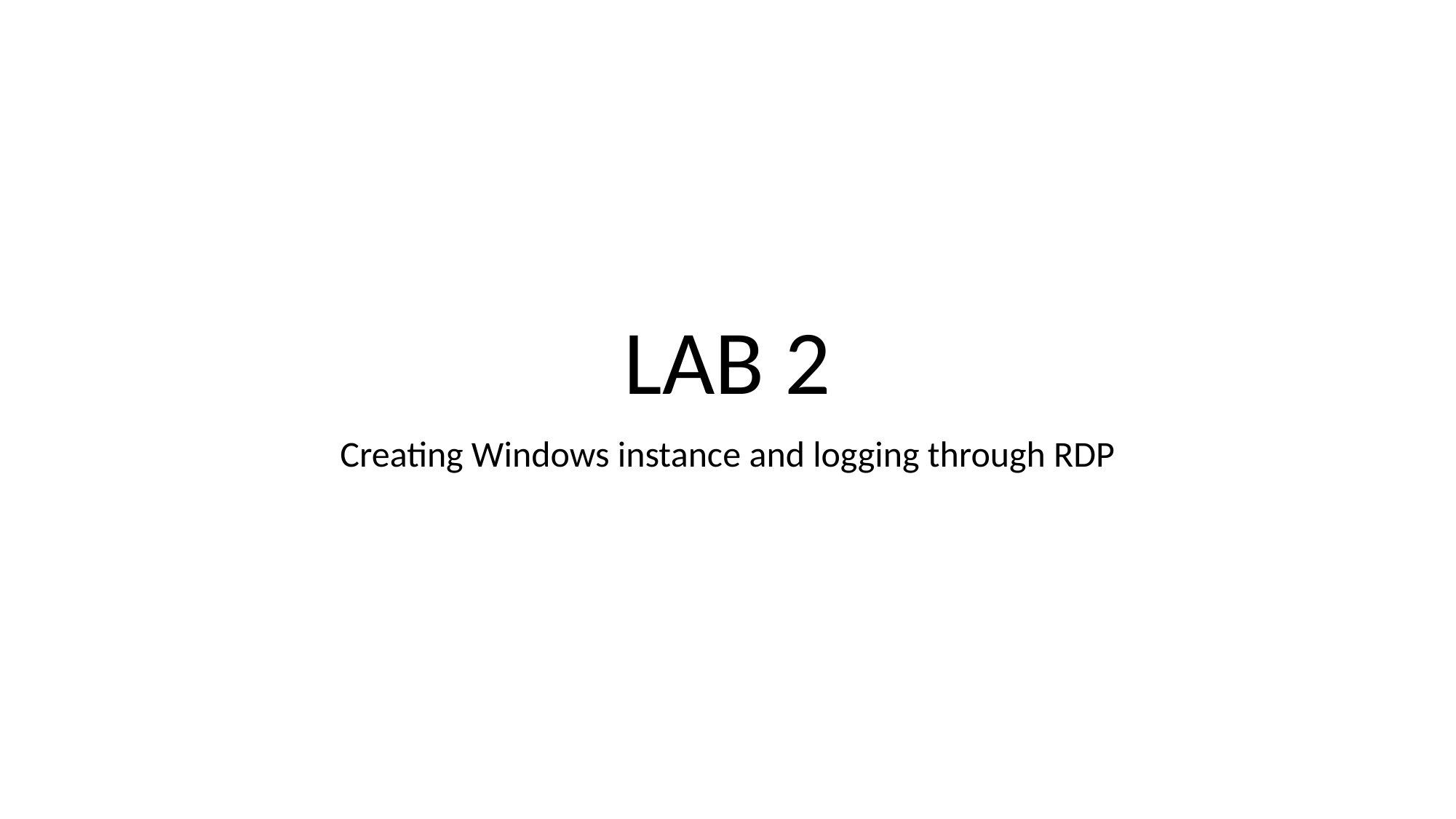

# LAB 2
Creating Windows instance and logging through RDP